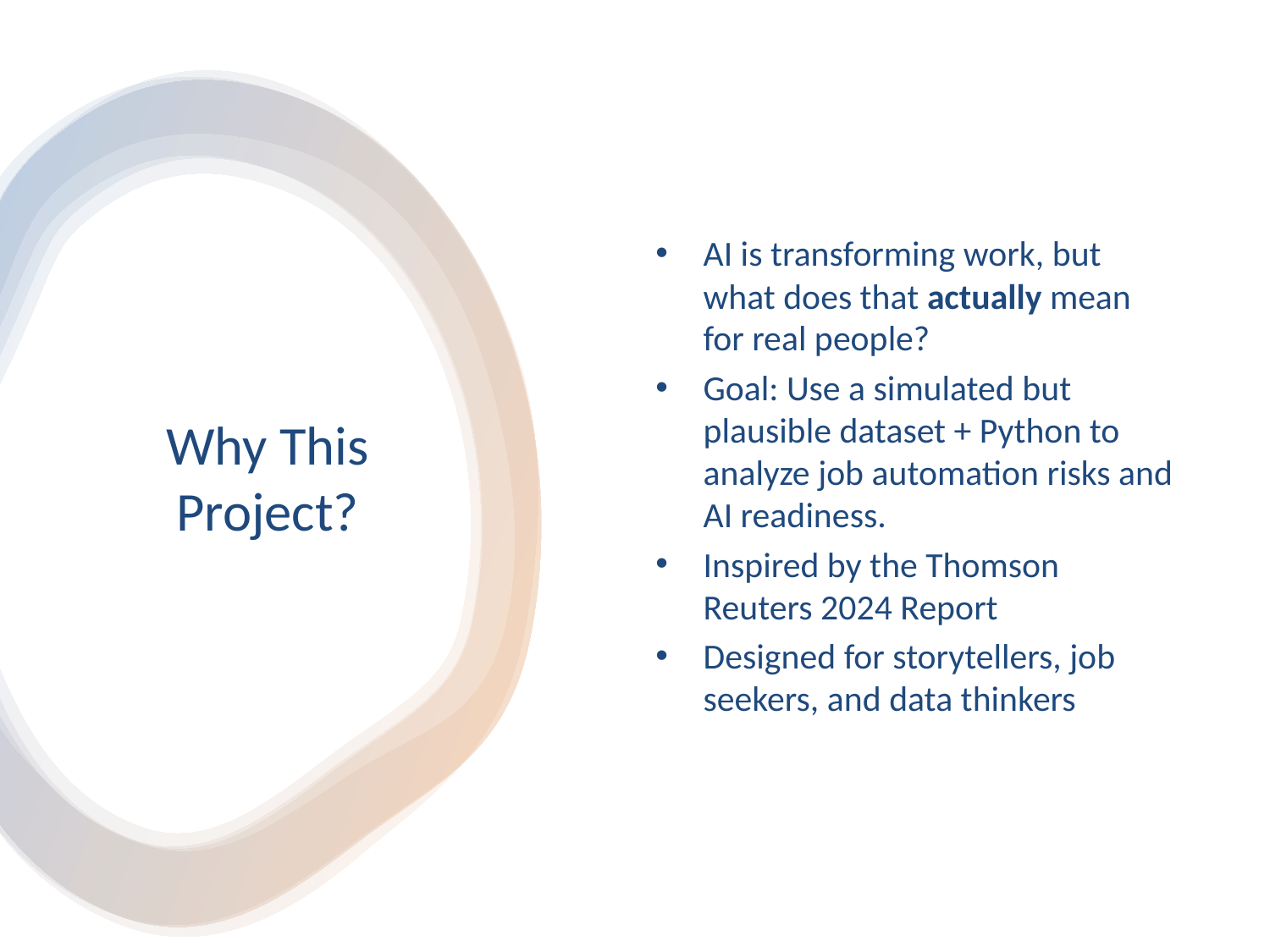

AI is transforming work, but what does that actually mean for real people?
Goal: Use a simulated but plausible dataset + Python to analyze job automation risks and AI readiness.
Inspired by the Thomson Reuters 2024 Report
Designed for storytellers, job seekers, and data thinkers
# Why This Project?